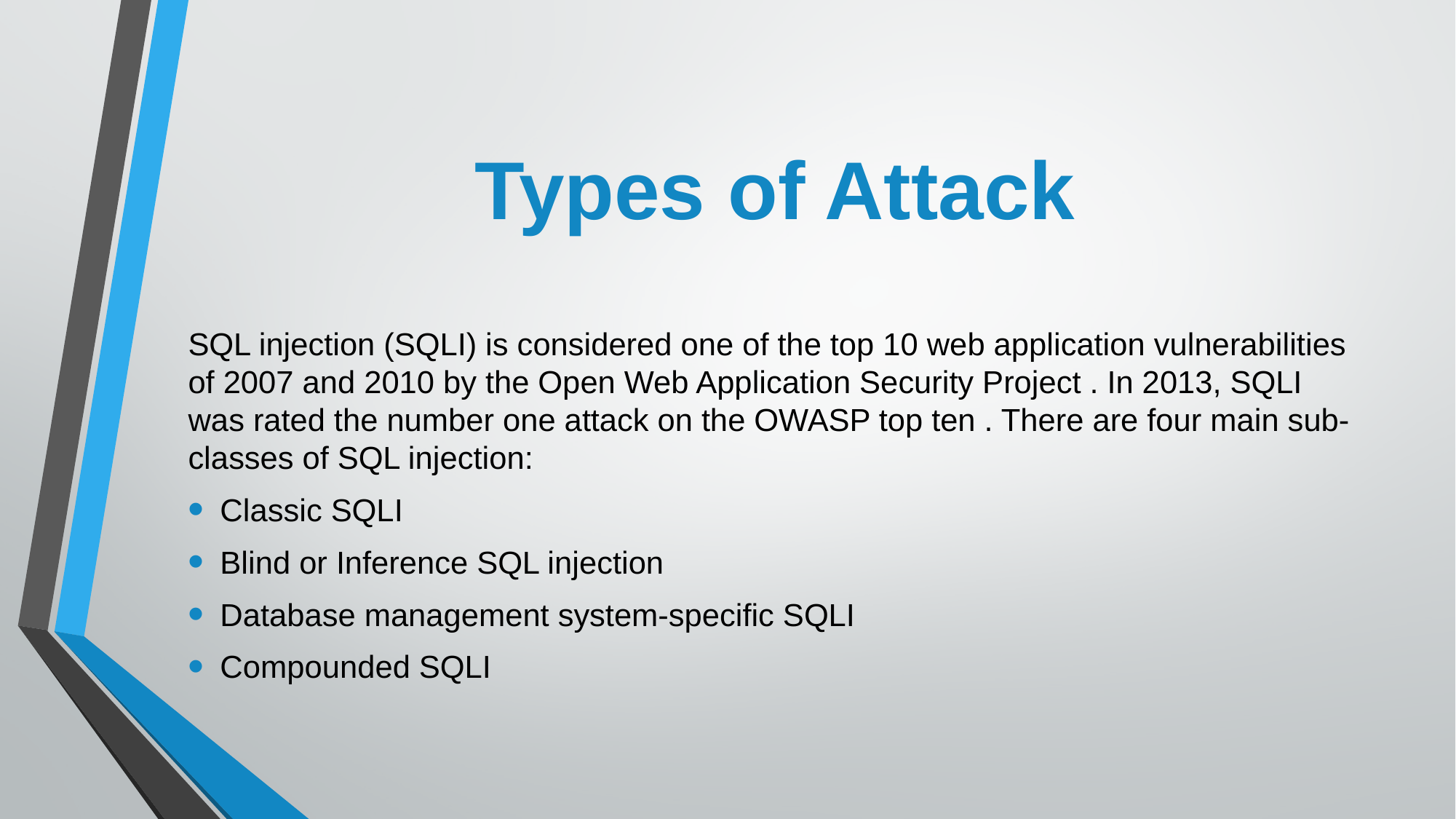

# Types of Attack
SQL injection (SQLI) is considered one of the top 10 web application vulnerabilities of 2007 and 2010 by the Open Web Application Security Project . In 2013, SQLI was rated the number one attack on the OWASP top ten . There are four main sub-classes of SQL injection:
Classic SQLI
Blind or Inference SQL injection
Database management system-specific SQLI
Compounded SQLI